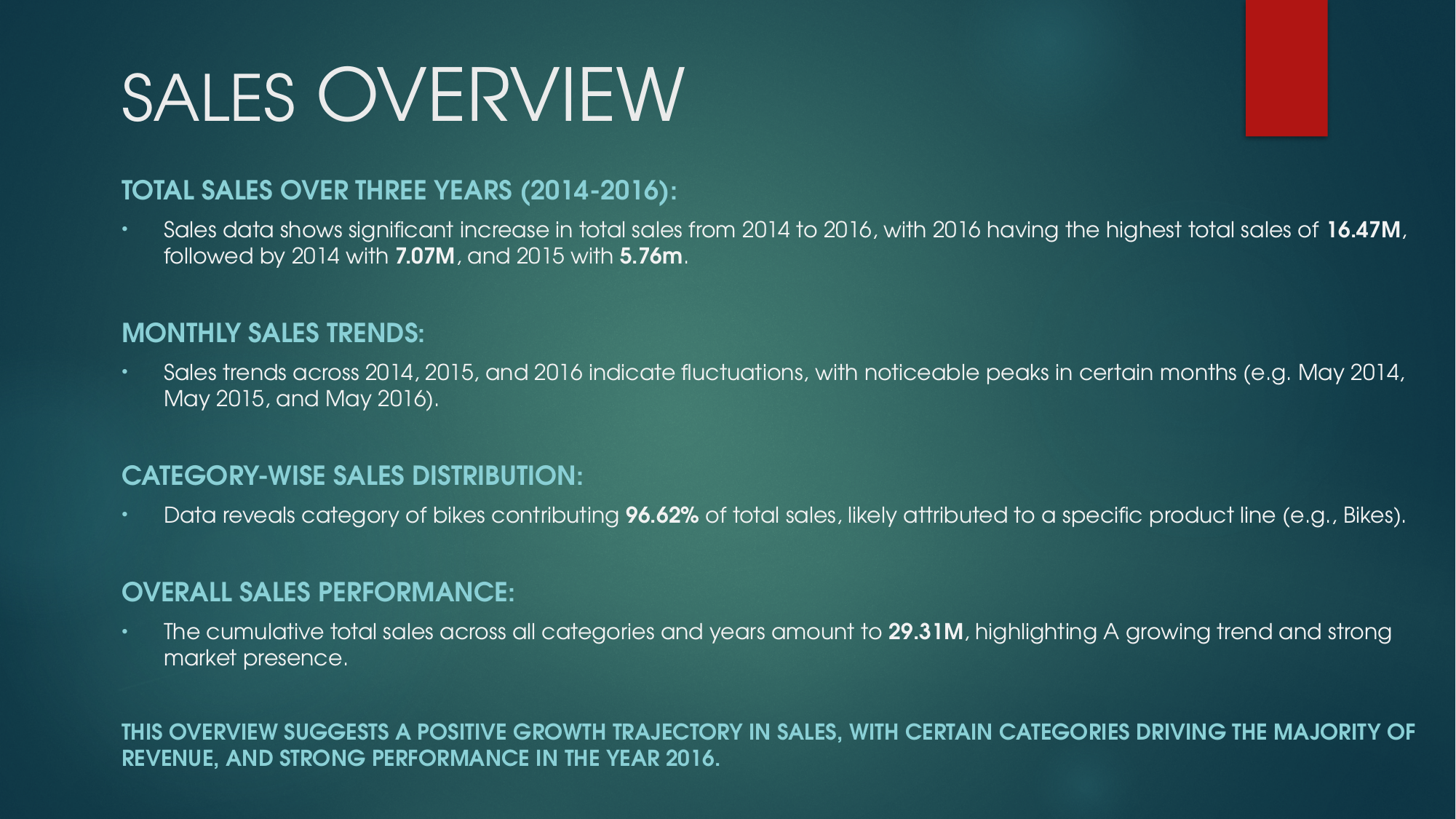

# SALES OVERVIEW
Total Sales Over Three Years (2014-2016):
Sales data shows significant increase in total sales from 2014 to 2016, with 2016 having the highest total sales of 16.47M, followed by 2014 with 7.07M, and 2015 with 5.76m.

Monthly Sales Trends:
Sales trends across 2014, 2015, and 2016 indicate fluctuations, with noticeable peaks in certain months (e.g. May 2014, May 2015, and May 2016).

Category-Wise Sales Distribution:
Data reveals category of bikes contributing 96.62% of total sales, likely attributed to a specific product line (e.g., Bikes).

Overall Sales Performance:
The cumulative total sales across all categories and years amount to 29.31M, highlighting A growing trend and strong market presence.

This overview suggests a positive growth trajectory in sales, with certain categories driving the majority of revenue, and strong performance in the year 2016.